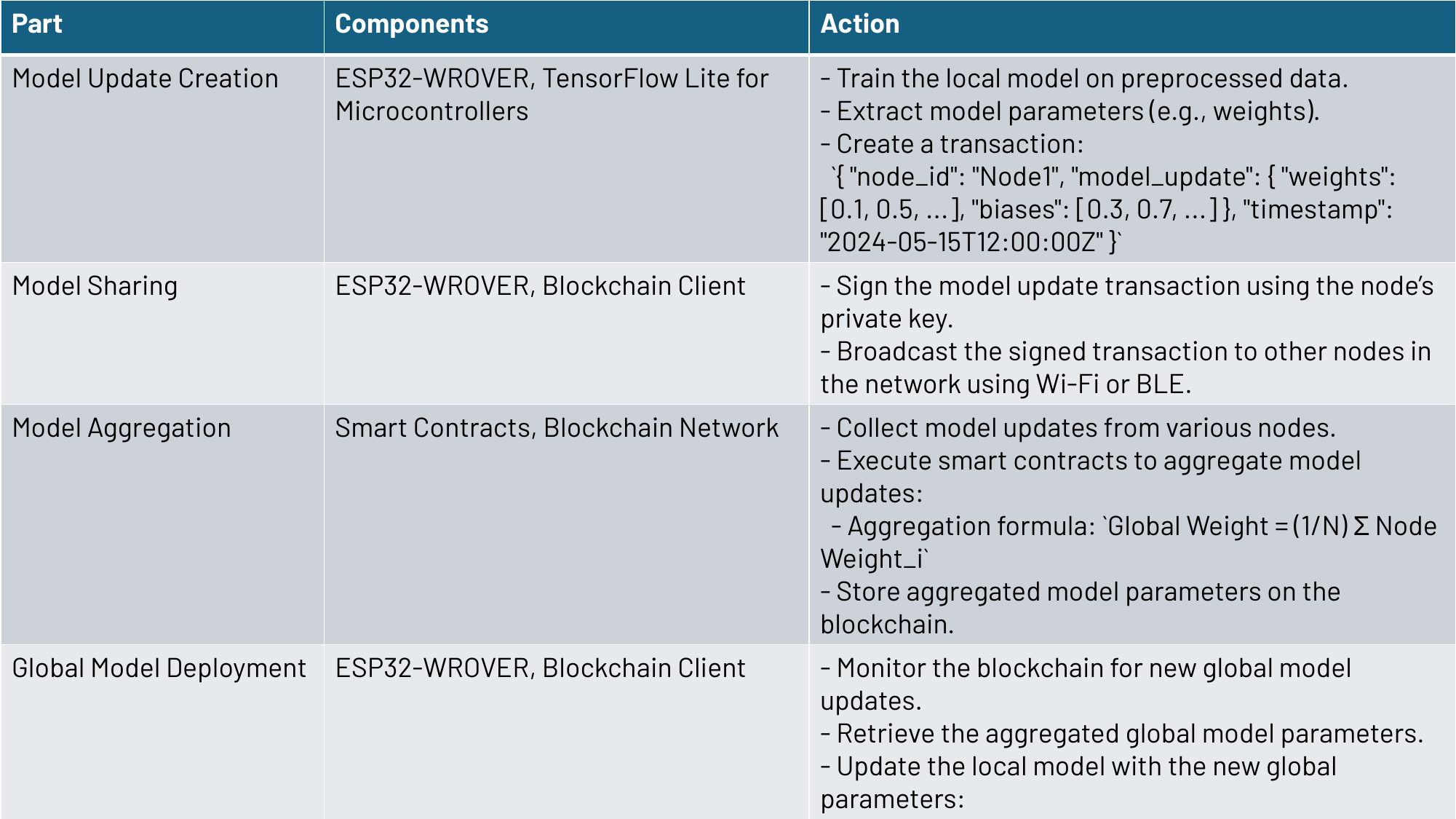

| Part | Components | Action |
| --- | --- | --- |
| Model Update Creation | ESP32-WROVER, TensorFlow Lite for Microcontrollers | - Train the local model on preprocessed data. - Extract model parameters (e.g., weights). - Create a transaction: `{ "node\_id": "Node1", "model\_update": { "weights": [0.1, 0.5, ...], "biases": [0.3, 0.7, ...] }, "timestamp": "2024-05-15T12:00:00Z" }` |
| Model Sharing | ESP32-WROVER, Blockchain Client | - Sign the model update transaction using the node’s private key. - Broadcast the signed transaction to other nodes in the network using Wi-Fi or BLE. |
| Model Aggregation | Smart Contracts, Blockchain Network | - Collect model updates from various nodes. - Execute smart contracts to aggregate model updates: - Aggregation formula: `Global Weight = (1/N) Σ Node Weight\_i` - Store aggregated model parameters on the blockchain. |
| Global Model Deployment | ESP32-WROVER, Blockchain Client | - Monitor the blockchain for new global model updates. - Retrieve the aggregated global model parameters. - Update the local model with the new global parameters: `updateModel(globalParams)` |